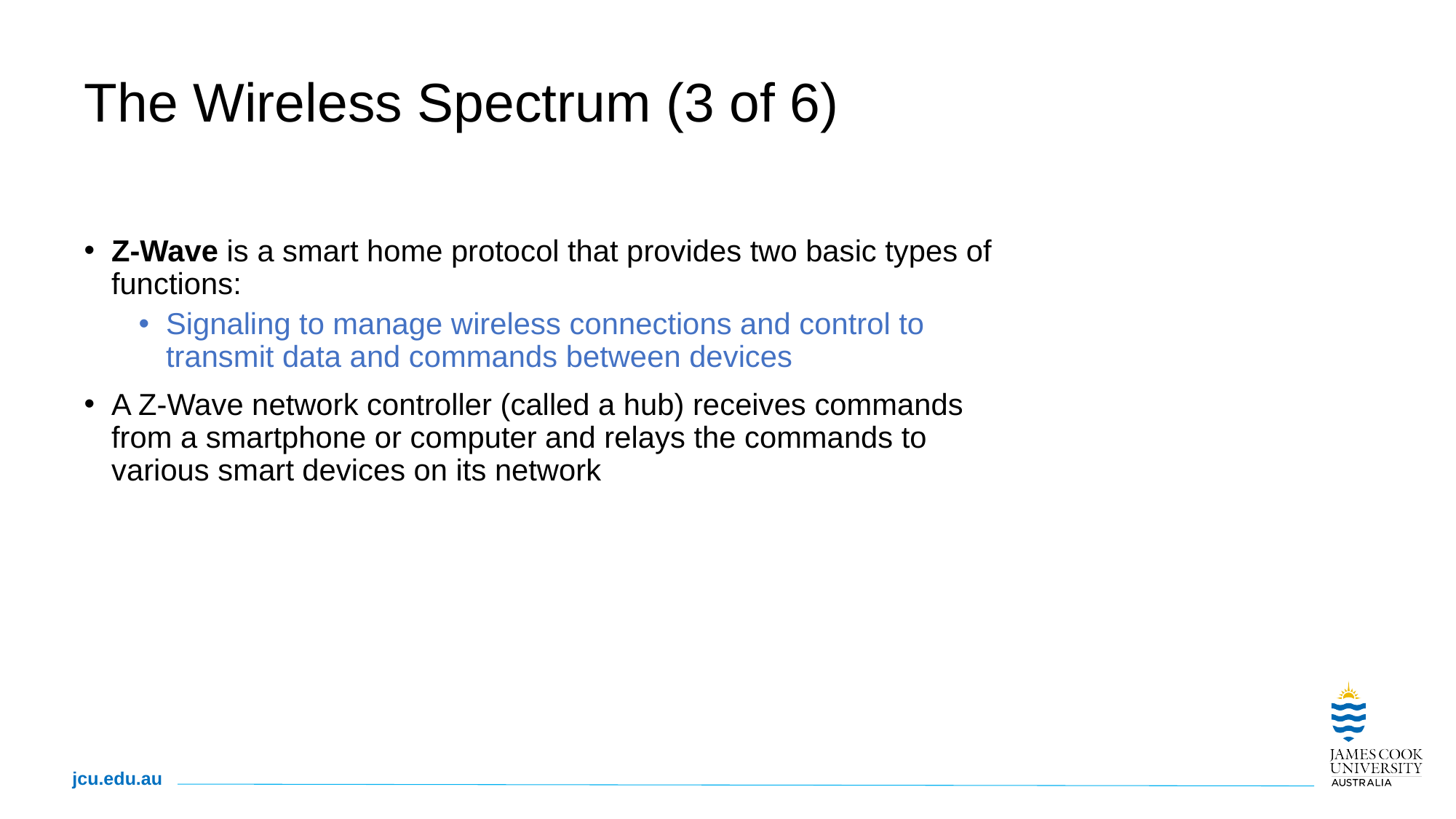

# The Wireless Spectrum (3 of 6)
Z-Wave is a smart home protocol that provides two basic types of functions:
Signaling to manage wireless connections and control to transmit data and commands between devices
A Z-Wave network controller (called a hub) receives commands from a smartphone or computer and relays the commands to various smart devices on its network